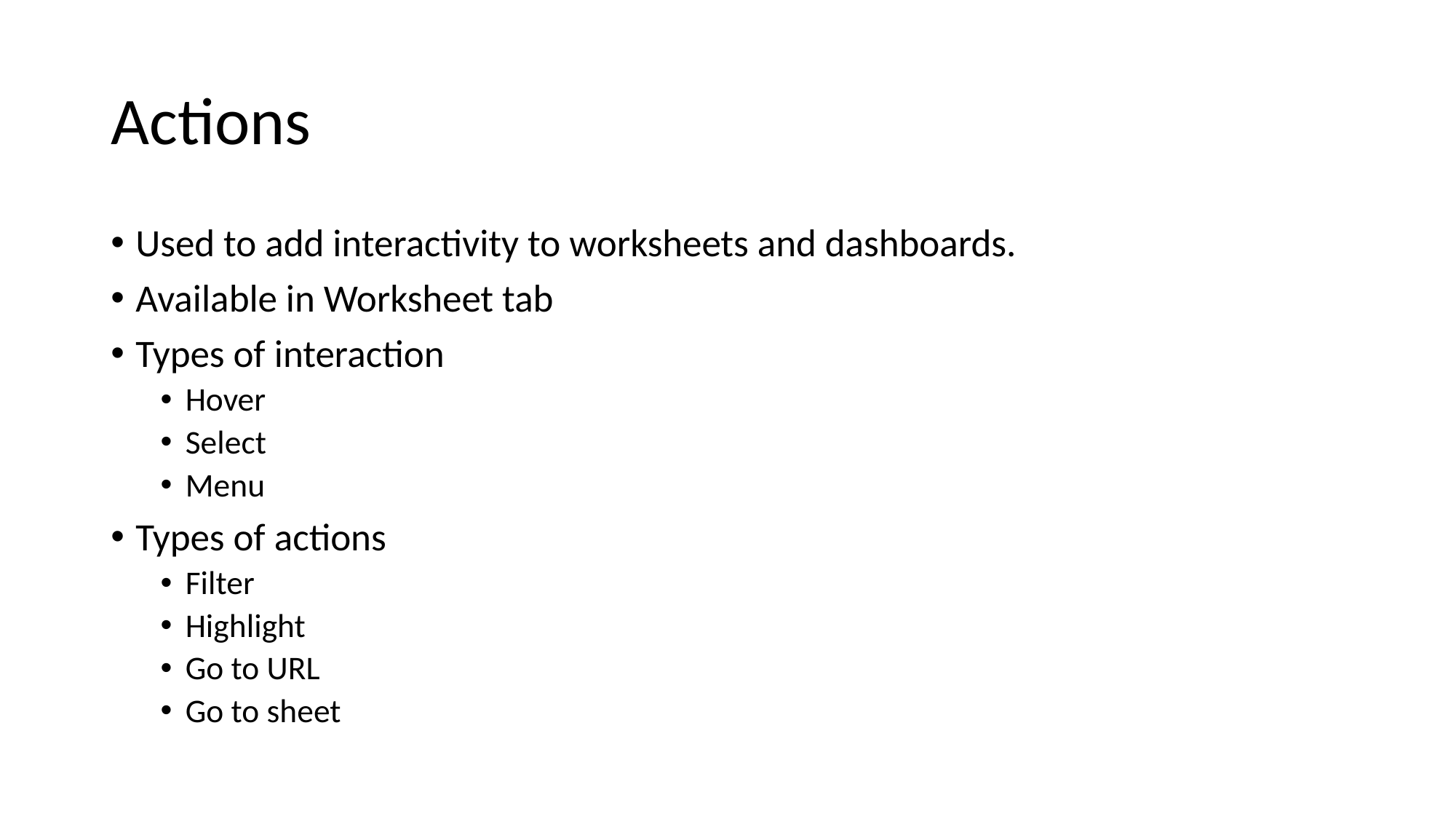

# Actions
Used to add interactivity to worksheets and dashboards.
Available in Worksheet tab
Types of interaction
Hover
Select
Menu
Types of actions
Filter
Highlight
Go to URL
Go to sheet